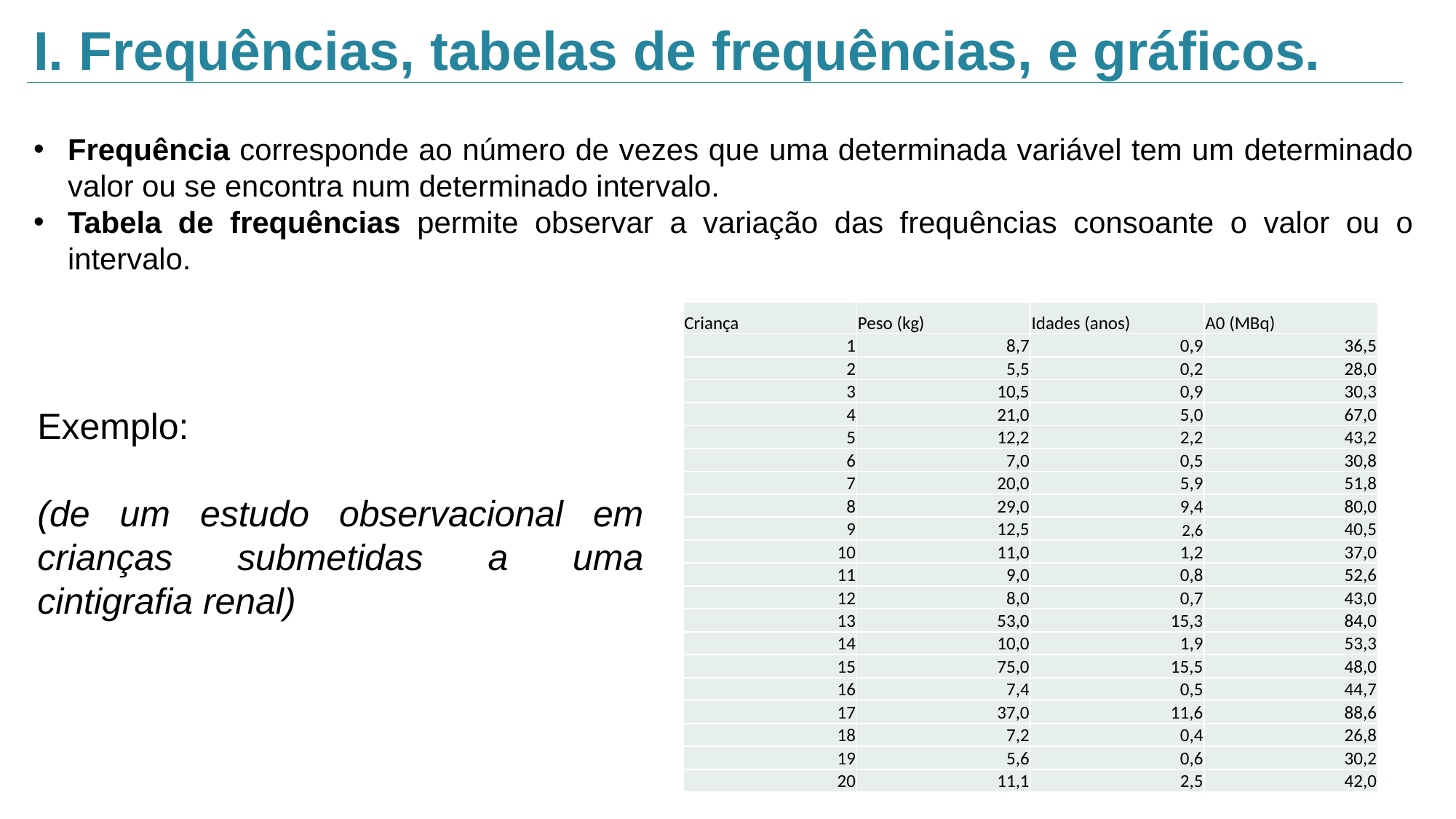

I. Frequências, tabelas de frequências, e gráficos.

Frequência corresponde ao número de vezes que uma determinada variável tem um determinado valor ou se encontra num determinado intervalo.
Tabela de frequências permite observar a variação das frequências consoante o valor ou o intervalo.

| Criança | Peso (kg) | Idades (anos) | A0 (MBq) |
| --- | --- | --- | --- |
| 1 | 8,7 | 0,9 | 36,5 |
| 2 | 5,5 | 0,2 | 28,0 |
| 3 | 10,5 | 0,9 | 30,3 |
| 4 | 21,0 | 5,0 | 67,0 |
| 5 | 12,2 | 2,2 | 43,2 |
| 6 | 7,0 | 0,5 | 30,8 |
| 7 | 20,0 | 5,9 | 51,8 |
| 8 | 29,0 | 9,4 | 80,0 |
| 9 | 12,5 | 2,6 | 40,5 |
| 10 | 11,0 | 1,2 | 37,0 |
| 11 | 9,0 | 0,8 | 52,6 |
| 12 | 8,0 | 0,7 | 43,0 |
| 13 | 53,0 | 15,3 | 84,0 |
| 14 | 10,0 | 1,9 | 53,3 |
| 15 | 75,0 | 15,5 | 48,0 |
| 16 | 7,4 | 0,5 | 44,7 |
| 17 | 37,0 | 11,6 | 88,6 |
| 18 | 7,2 | 0,4 | 26,8 |
| 19 | 5,6 | 0,6 | 30,2 |
| 20 | 11,1 | 2,5 | 42,0 |
Exemplo:

(de um estudo observacional em crianças submetidas a uma cintigrafia renal)